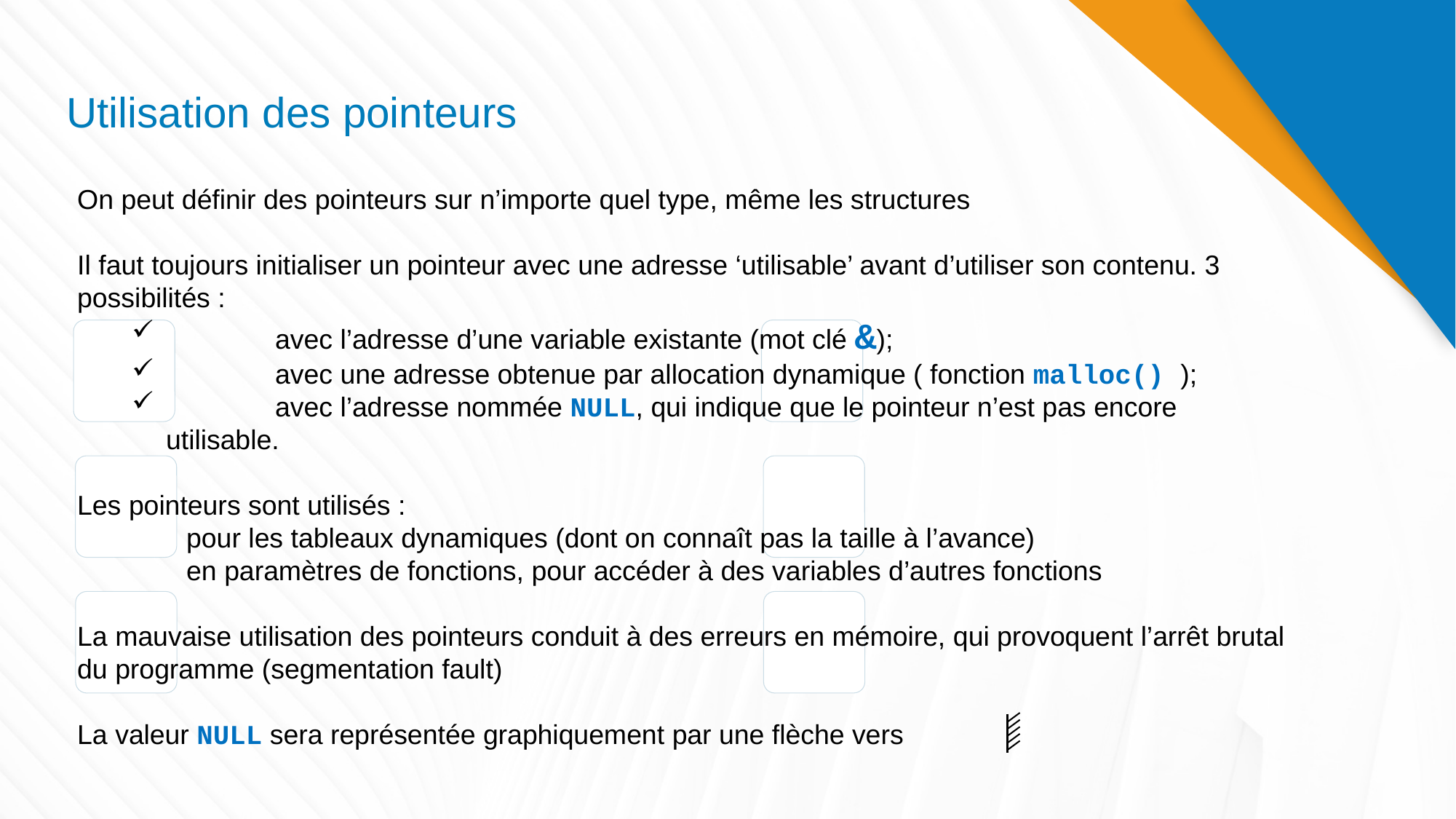

# Utilisation des pointeurs
On peut définir des pointeurs sur n’importe quel type, même les structures

Il faut toujours initialiser un pointeur avec une adresse ‘utilisable’ avant d’utiliser son contenu. 3 possibilités :
	avec l’adresse d’une variable existante (mot clé &);
	avec une adresse obtenue par allocation dynamique ( fonction malloc() );
	avec l’adresse nommée NULL, qui indique que le pointeur n’est pas encore utilisable.

Les pointeurs sont utilisés :
	pour les tableaux dynamiques (dont on connaît pas la taille à l’avance)
	en paramètres de fonctions, pour accéder à des variables d’autres fonctions

La mauvaise utilisation des pointeurs conduit à des erreurs en mémoire, qui provoquent l’arrêt brutal du programme (segmentation fault)

La valeur NULL sera représentée graphiquement par une flèche vers